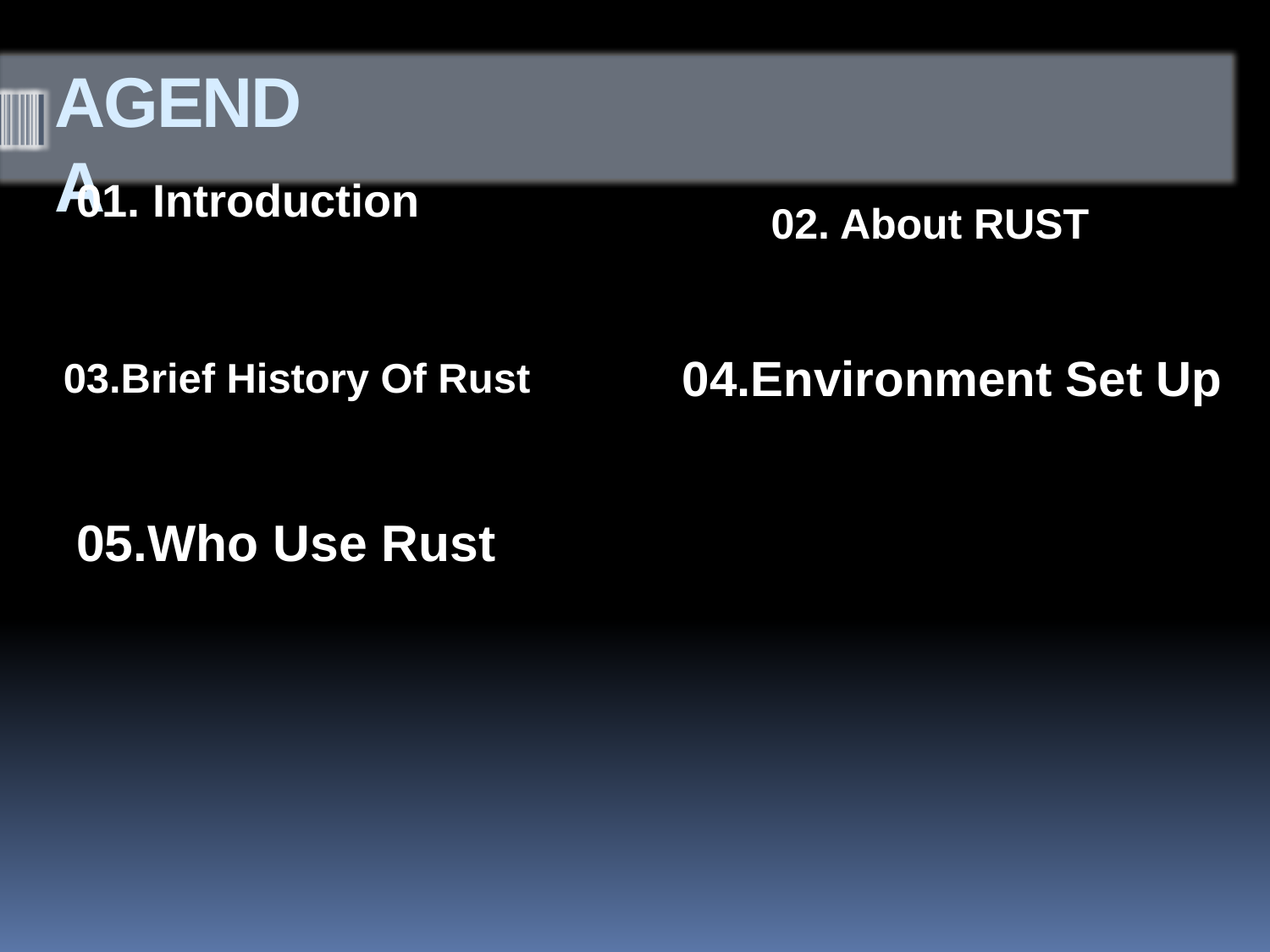

# AGENDA
01. Introduction
02. About RUST
04.Environment Set Up

03.Brief History Of Rust

05.Who Use Rust